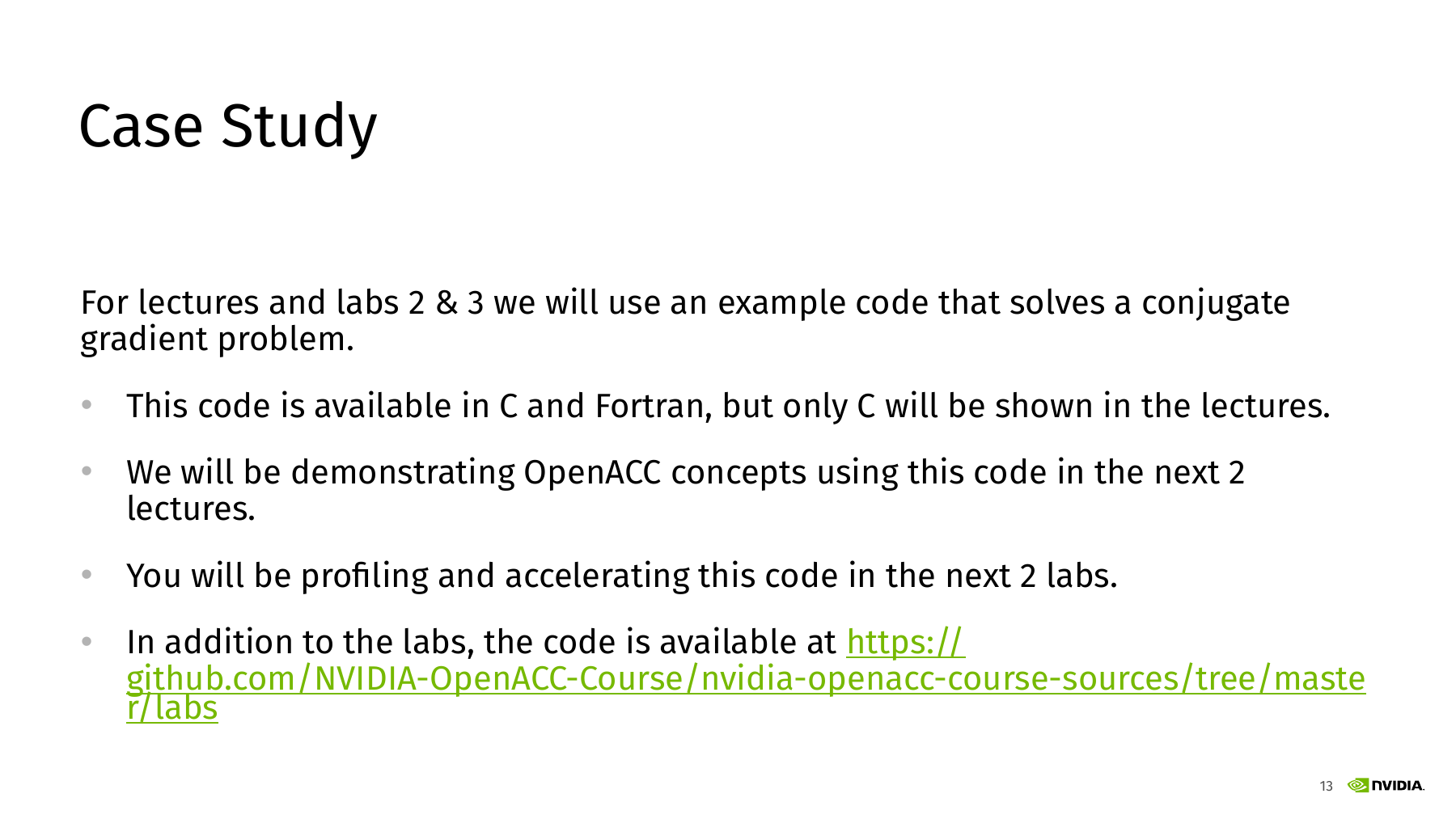

# Case Study

For lectures and labs 2 & 3 we will use an example code that solves a conjugate gradient problem.
This code is available in C and Fortran, but only C will be shown in the lectures.
We will be demonstrating OpenACC concepts using this code in the next 2 lectures.
You will be profiling and accelerating this code in the next 2 labs.
In addition to the labs, the code is available at https://github.com/NVIDIA-OpenACC-Course/nvidia-openacc-course-sources/tree/master/labs